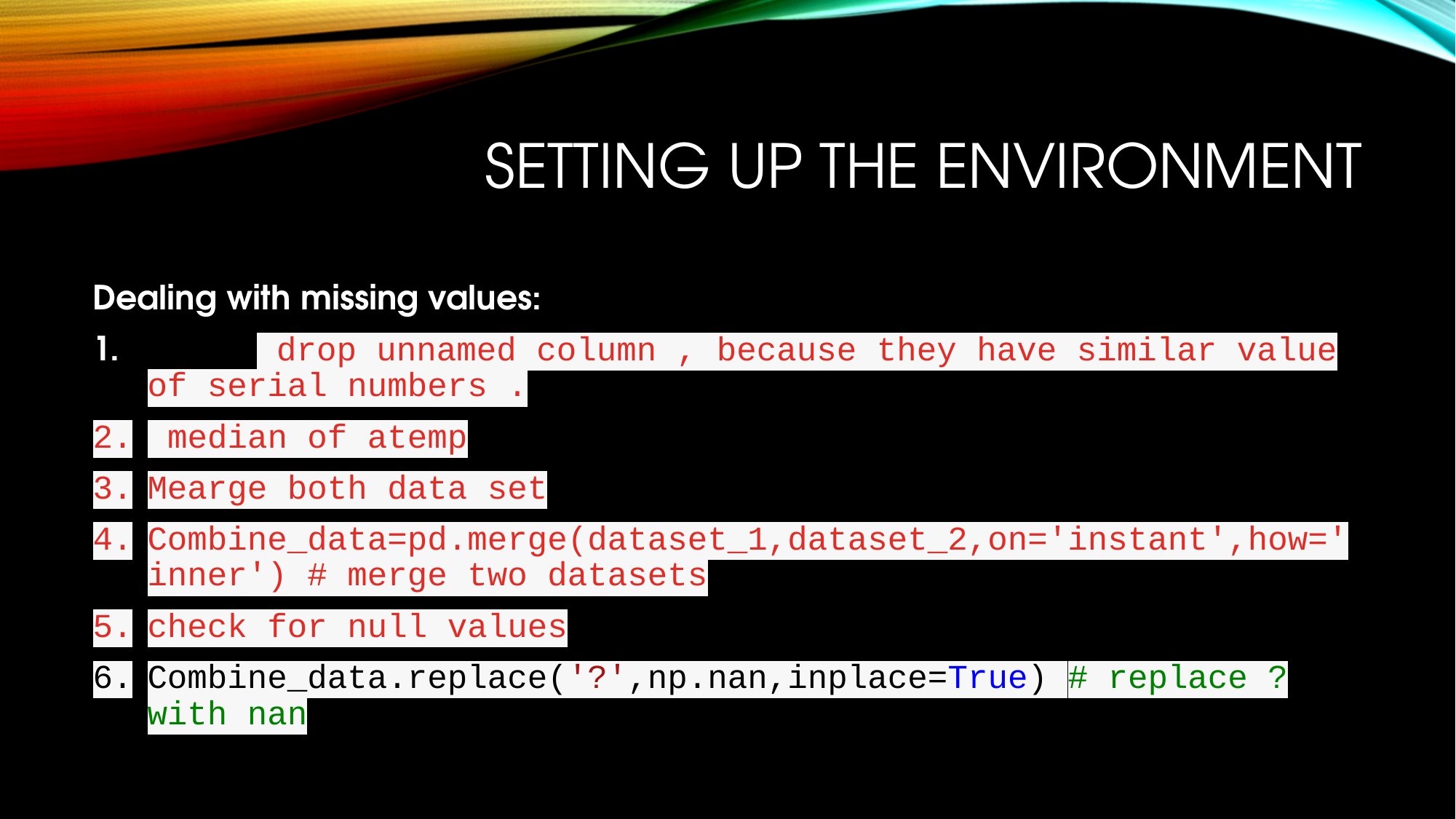

# Setting Up the Environment

Dealing with missing values:
	 drop unnamed column , because they have similar value of serial numbers .
 median of atemp
Mearge both data set
Combine_data=pd.merge(dataset_1,dataset_2,on='instant',how='inner') # merge two datasets
check for null values
Combine_data.replace('?',np.nan,inplace=True) # replace ? with nan